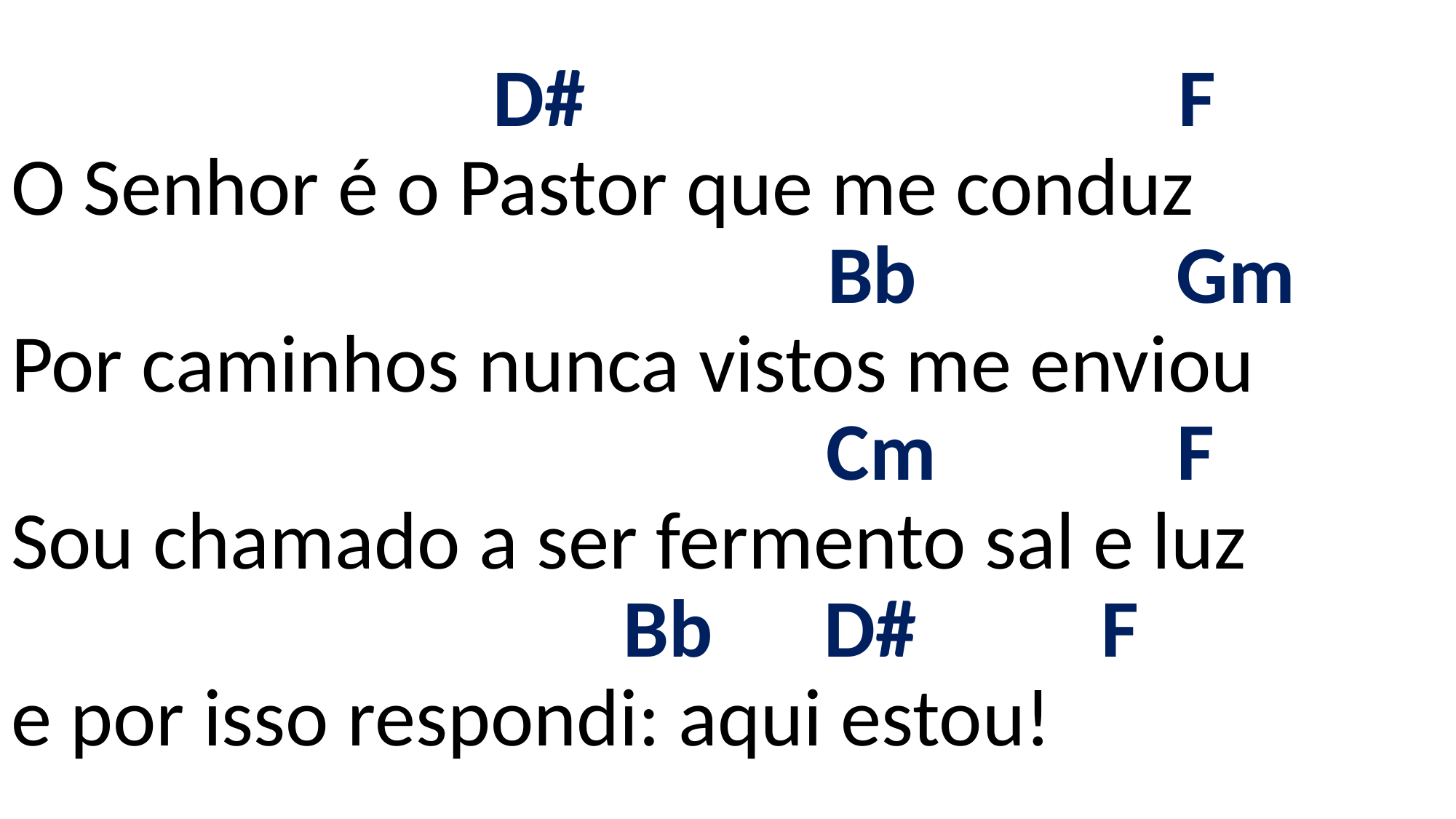

# D#                                F O Senhor é o Pastor que me conduz Bb              Gm Por caminhos nunca vistos me enviou Cm             F Sou chamado a ser fermento sal e luz Bb      D#          F e por isso respondi: aqui estou!